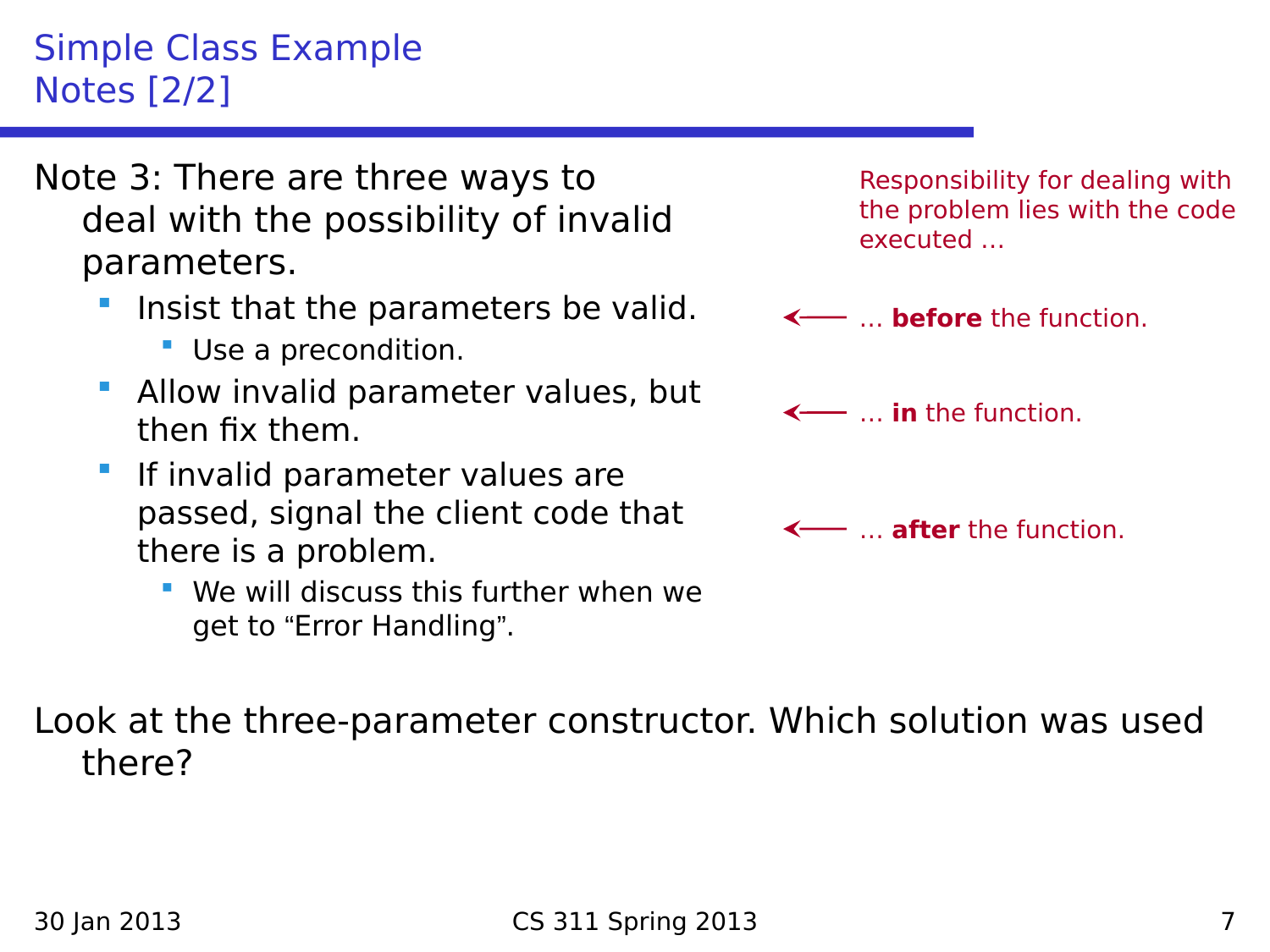

# Simple Class Example Notes [2/2]
Note 3: There are three ways to
deal with the possibility of invalid
parameters.
Insist that the parameters be valid.
Use a precondition.
Allow invalid parameter values, but
then fix them.
If invalid parameter values are
passed, signal the client code that
there is a problem.
We will discuss this further when we
get to “Error Handling”.

Look at the three-parameter constructor. Which solution was used there?
Responsibility for dealing with the problem lies with the code executed …
… before the function.

… in the function.

… after the function.

30 Jan 2013
CS 311 Spring 2013
7